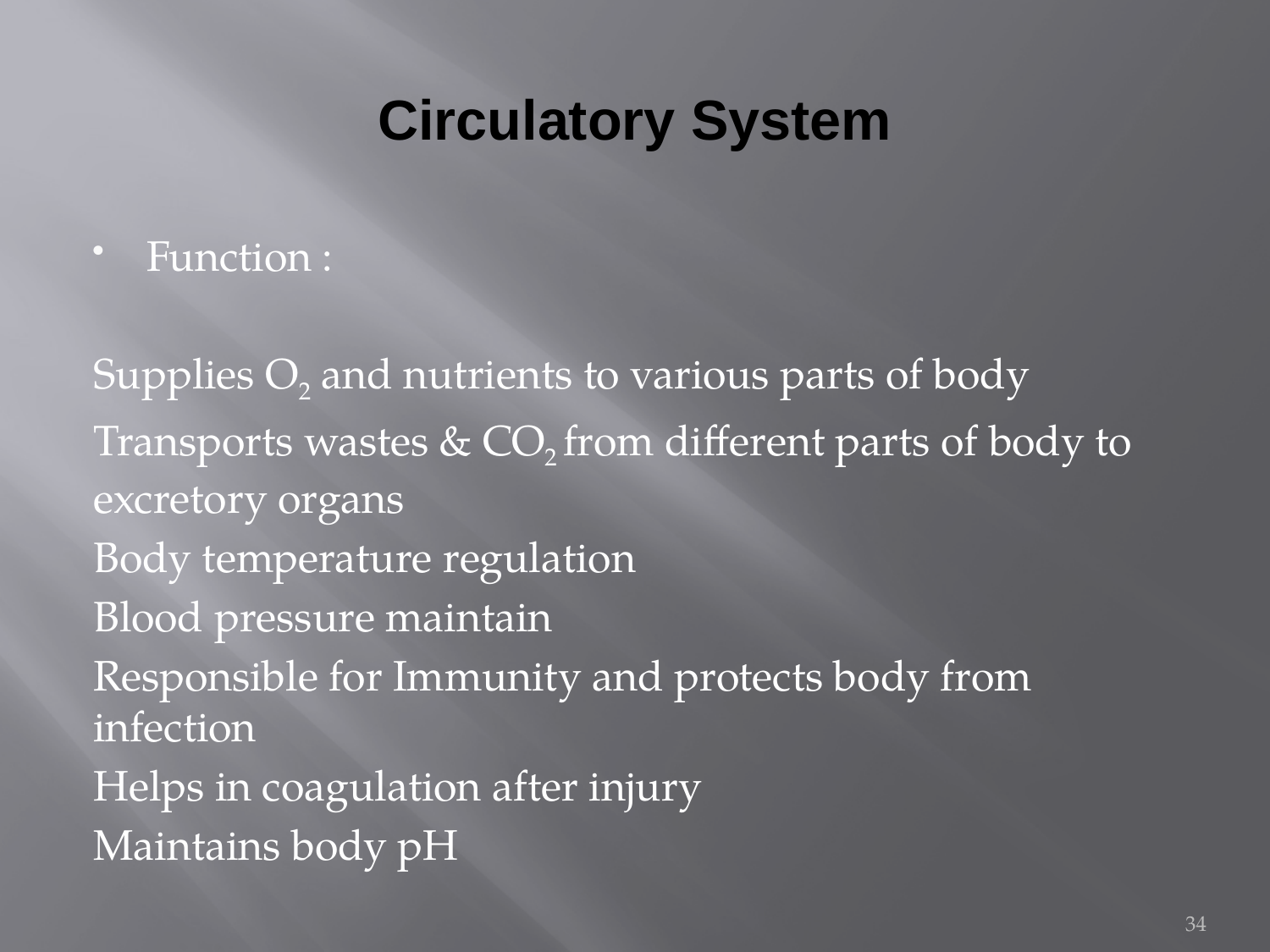

# Circulatory System
Function :

Supplies O2 and nutrients to various parts of body
Transports wastes & CO2 from different parts of body to excretory organs
Body temperature regulation
Blood pressure maintain
Responsible for Immunity and protects body from infection
Helps in coagulation after injury
Maintains body pH
34